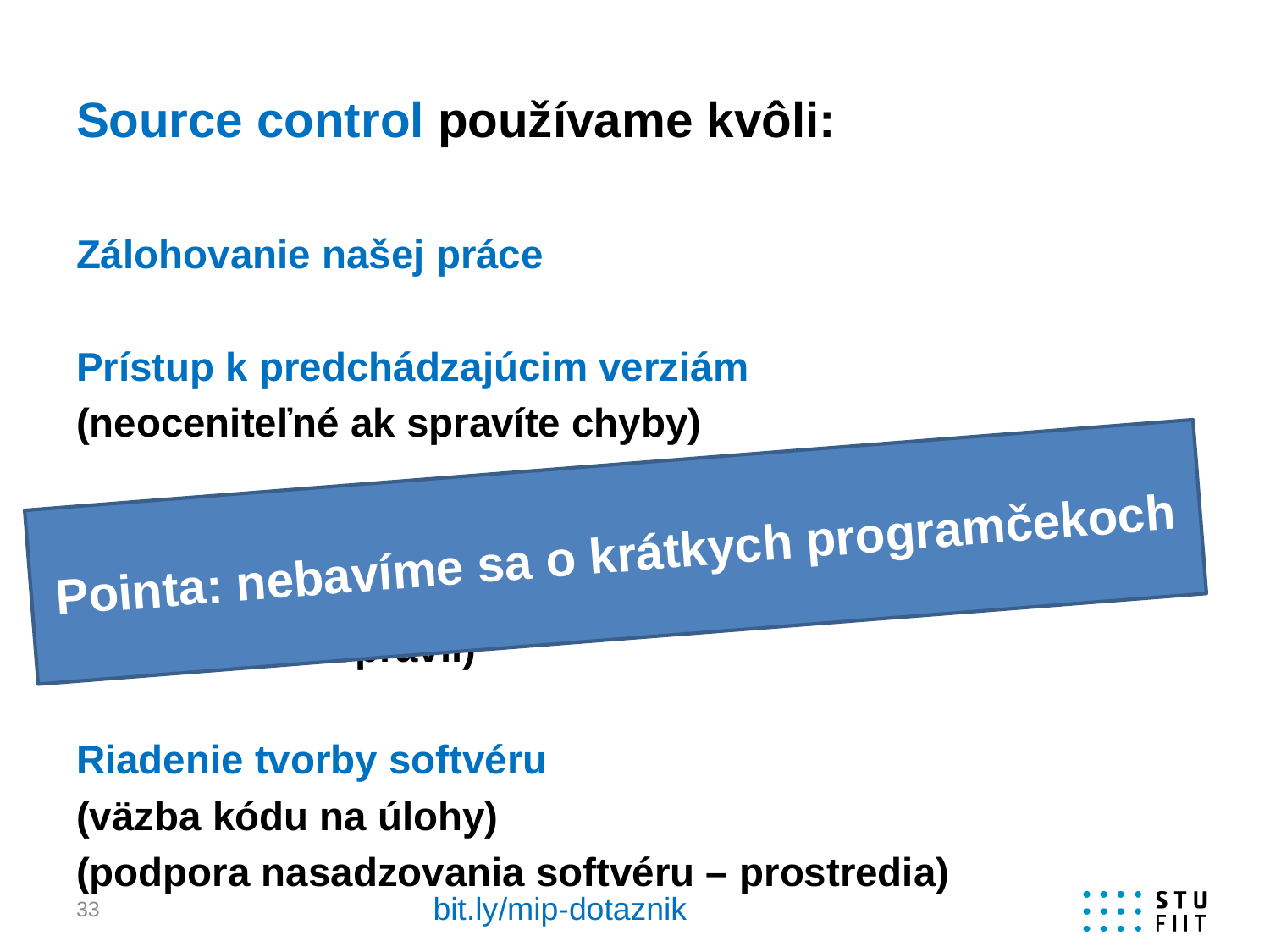

# Source control používame kvôli:
Zálohovanie našej práce

Prístup k predchádzajúcim verziám
(neoceniteľné ak spravíte chyby)

Paralelná práca viacerých programátorov
(viete oddeliť prácu pomocou vetvenia)
(viete, čo kto spravil)

Riadenie tvorby softvéru
(väzba kódu na úlohy)
(podpora nasadzovania softvéru – prostredia)
Pointa: nebavíme sa o krátkych programčekoch
bit.ly/mip-dotaznik
33